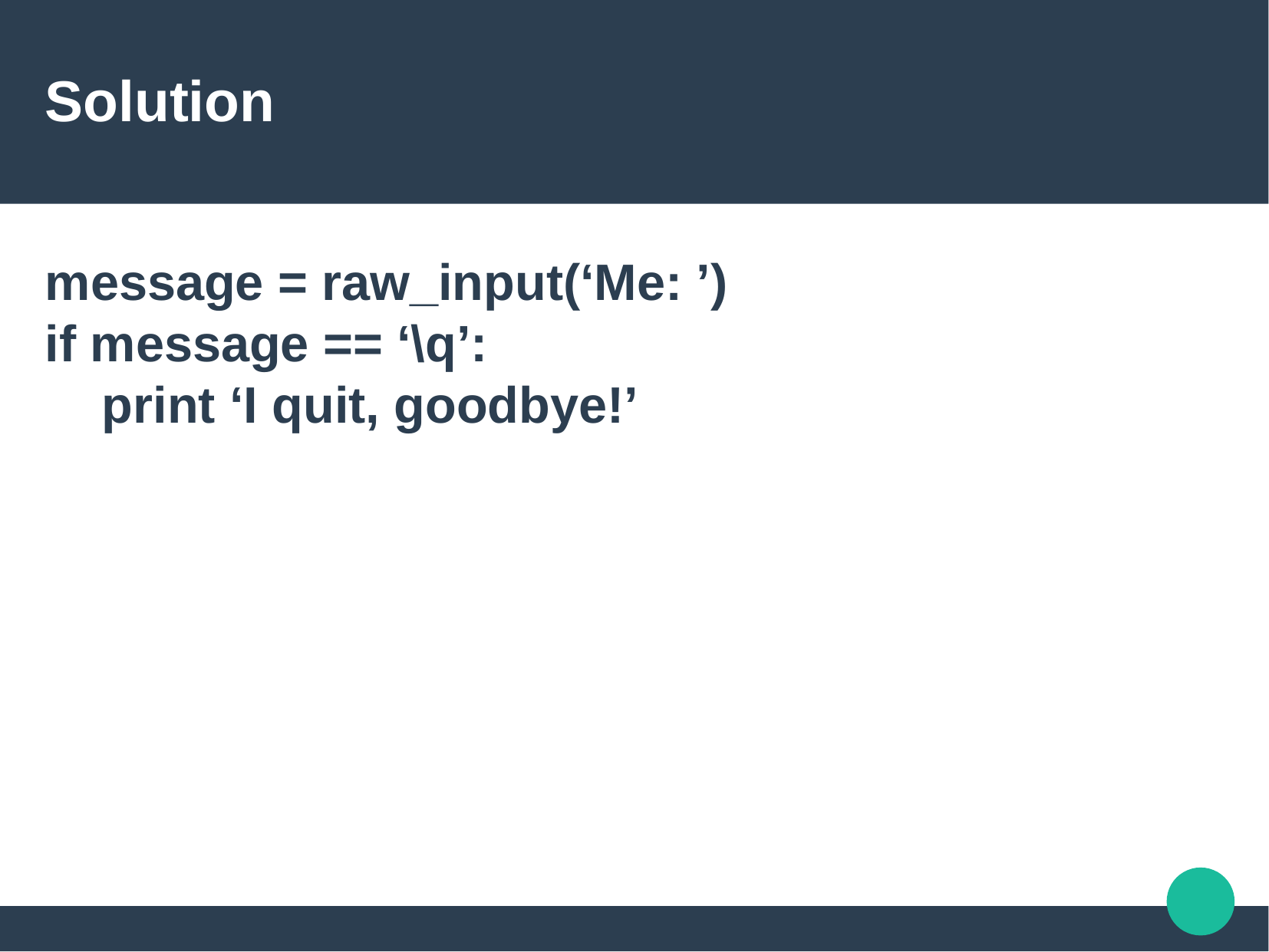

Solution
message = raw_input(‘Me: ’)
if message == ‘\q’:
    print ‘I quit, goodbye!’